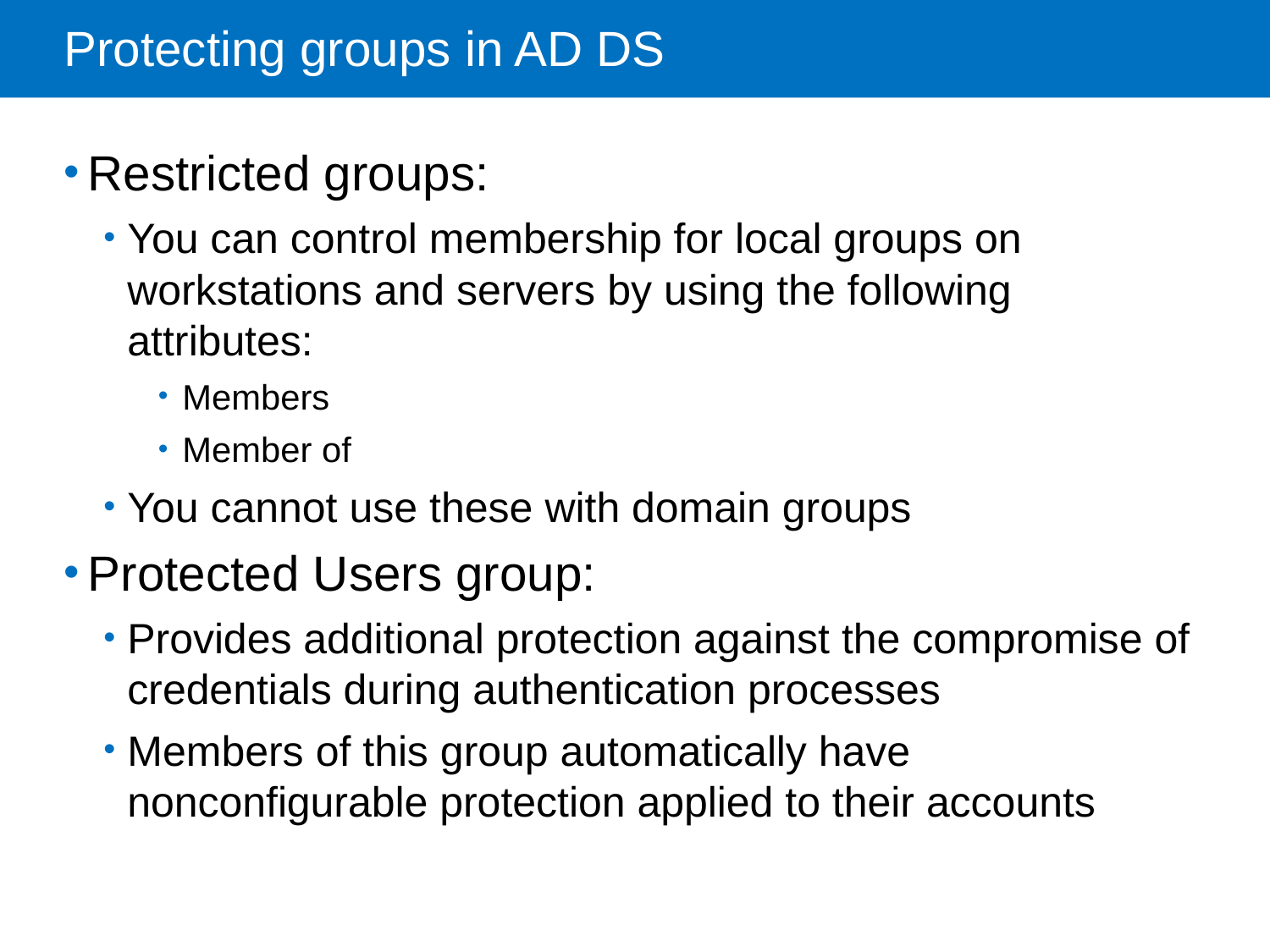

# Protecting groups in AD DS
Restricted groups:
You can control membership for local groups on workstations and servers by using the following attributes:
Members
Member of
You cannot use these with domain groups
Protected Users group:
Provides additional protection against the compromise of credentials during authentication processes
Members of this group automatically have nonconfigurable protection applied to their accounts